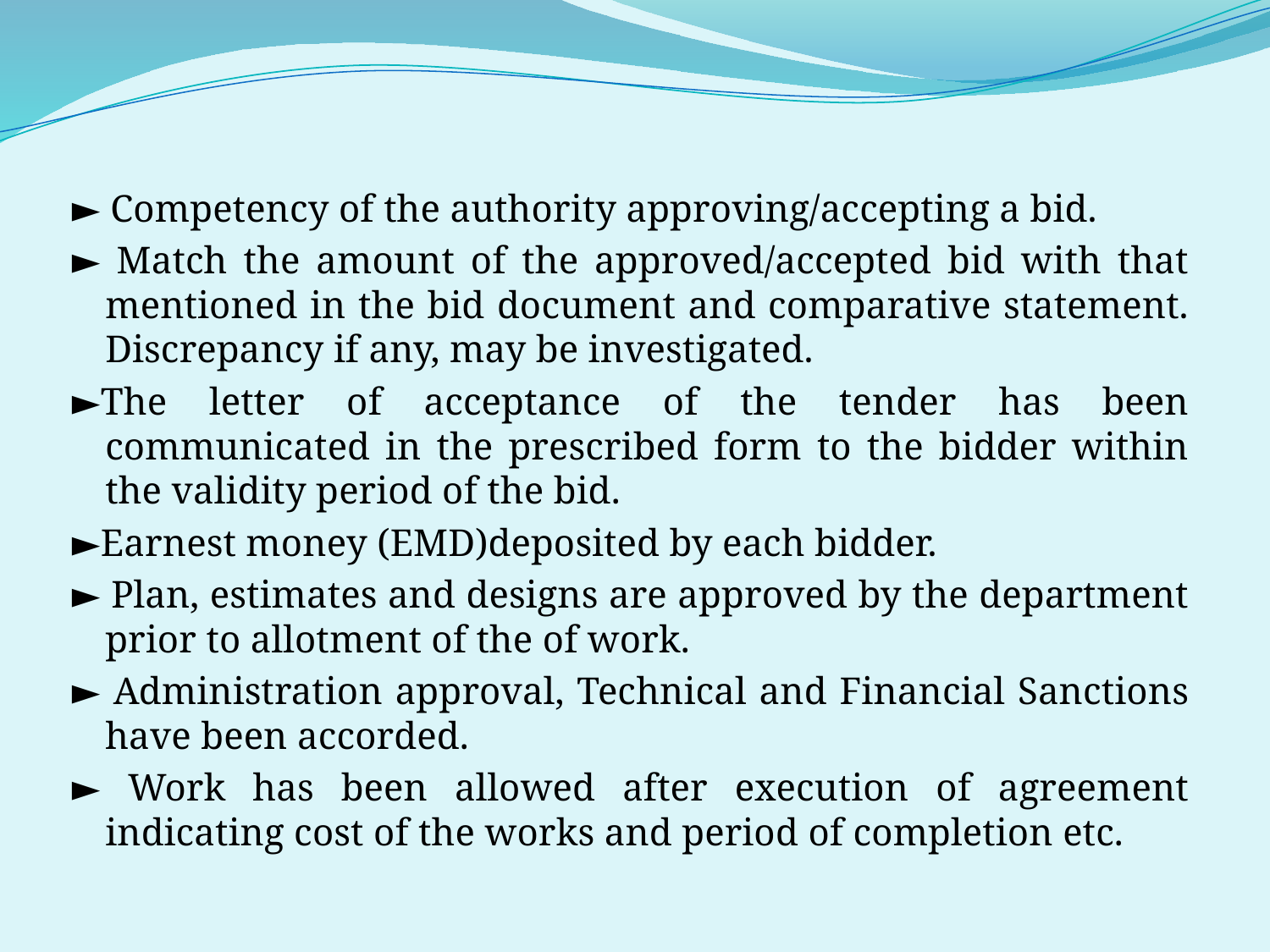

► Competency of the authority approving/accepting a bid.
► Match the amount of the approved/accepted bid with that mentioned in the bid document and comparative statement. Discrepancy if any, may be investigated.
►The letter of acceptance of the tender has been communicated in the prescribed form to the bidder within the validity period of the bid.
►Earnest money (EMD)deposited by each bidder.
► Plan, estimates and designs are approved by the department prior to allotment of the of work.
► Administration approval, Technical and Financial Sanctions have been accorded.
► Work has been allowed after execution of agreement indicating cost of the works and period of completion etc.